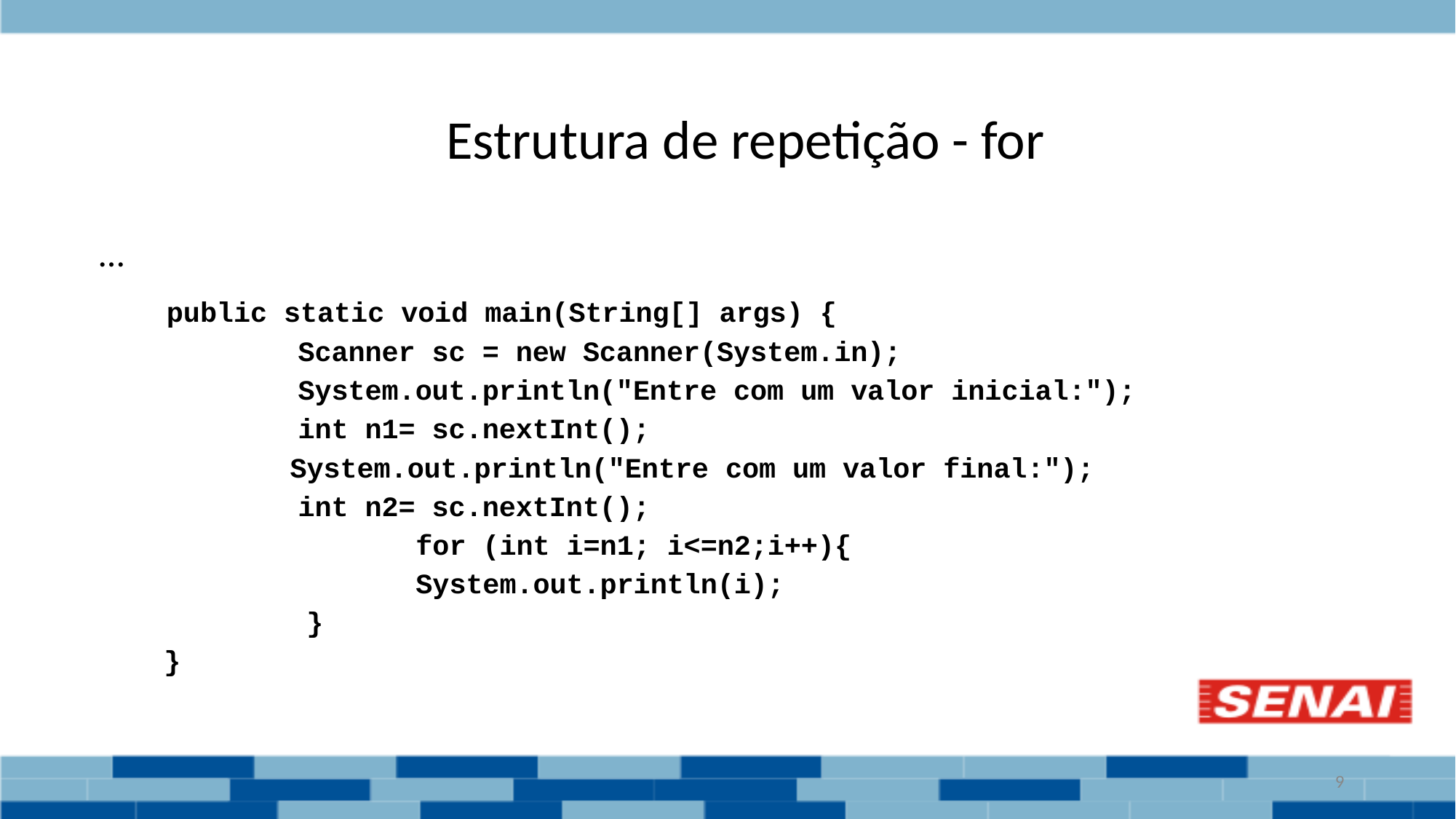

# Estrutura de repetição - for
…
    public static void main(String[] args) {
        Scanner sc = new Scanner(System.in);
        System.out.println("Entre com um valor inicial:");
        int n1= sc.nextInt();
 System.out.println("Entre com um valor final:");
        int n2= sc.nextInt();
		  for (int i=n1; i<=n2;i++){
        	  System.out.println(i);
      	  }
}
9